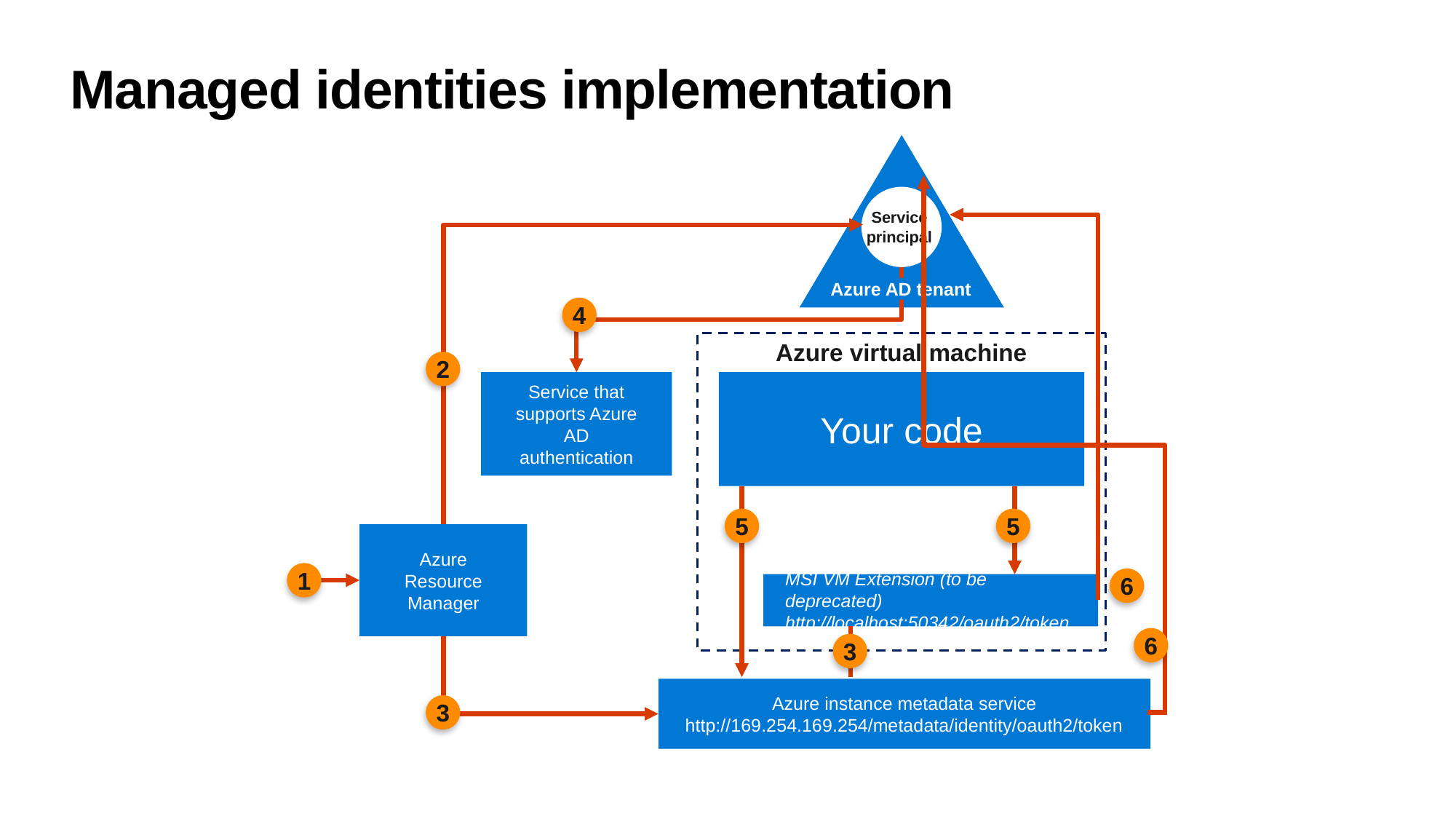

# Managed identities implementation

Service
principal
Azure AD tenant
4
Azure virtual machine
2
Service that
supports Azure AD
authentication
Your code
5
5
Azure Resource
Manager
1
6
MSI VM Extension (to be deprecated)
http://localhost:50342/oauth2/token
6
3
Azure instance metadata service
http://169.254.169.254/metadata/identity/oauth2/token
3